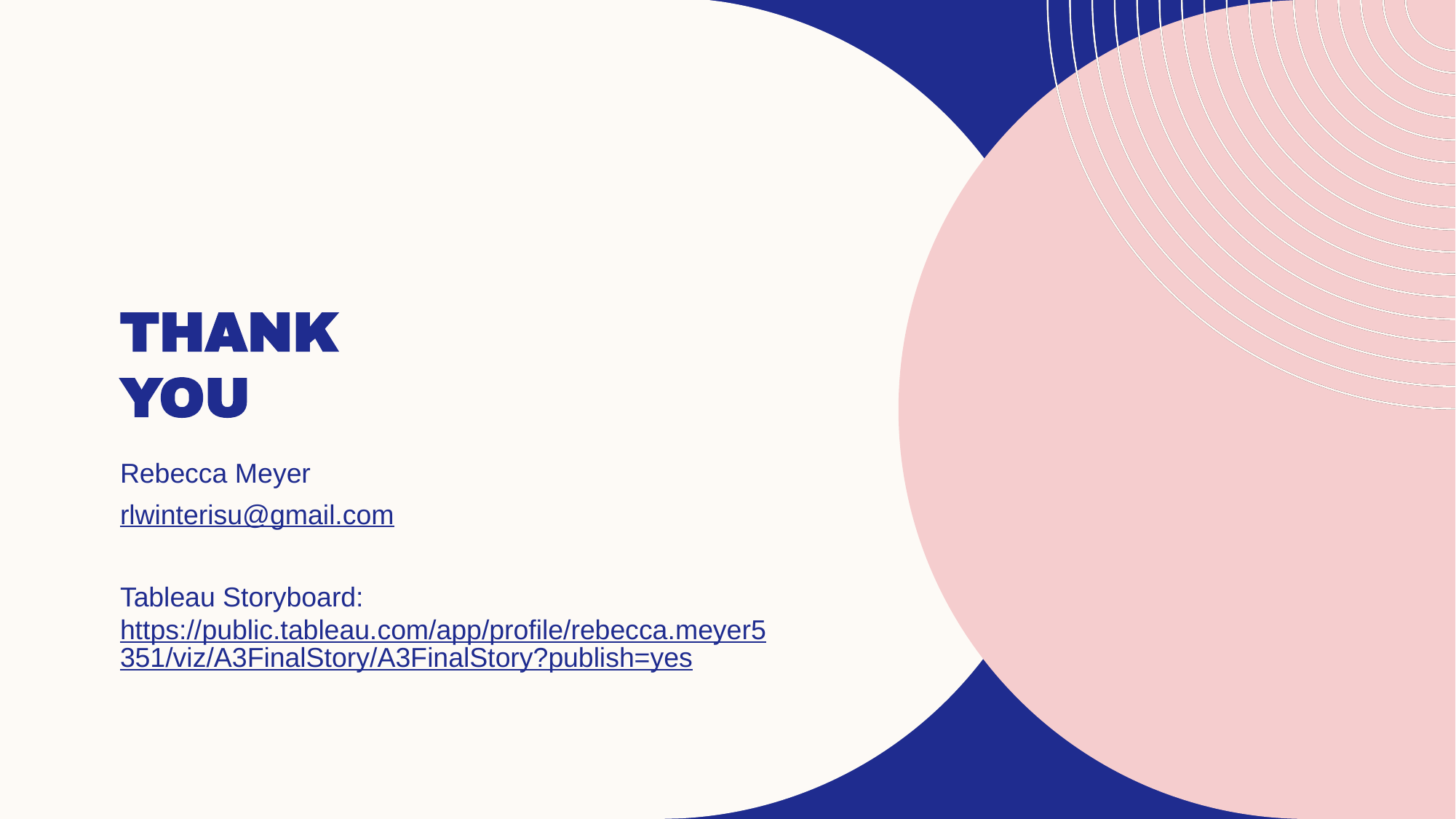

# Thank you
Rebecca Meyer
rlwinterisu@gmail.com

Tableau Storyboard: https://public.tableau.com/app/profile/rebecca.meyer5351/viz/A3FinalStory/A3FinalStory?publish=yes